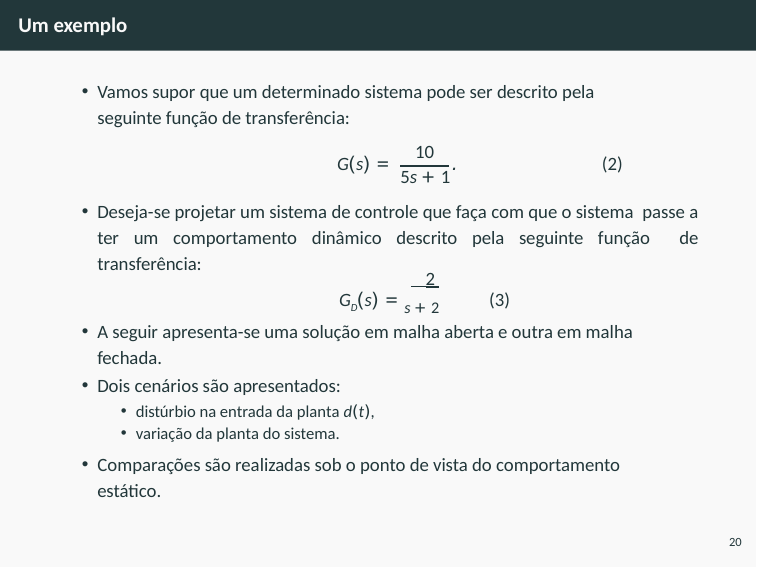

# Um exemplo
Vamos supor que um determinado sistema pode ser descrito pela  seguinte função de transferência:
10
G(s) =
.	(2)
5s + 1

Deseja-se projetar um sistema de controle que faça com que o sistema  passe a ter um comportamento dinâmico descrito pela seguinte função  de transferência:
   2
GD(s) = s + 2	(3)
A seguir apresenta-se uma solução em malha aberta e outra em malha  fechada.
Dois cenários são apresentados:
distúrbio na entrada da planta d(t),
variação da planta do sistema.
Comparações são realizadas sob o ponto de vista do comportamento  estático.
20